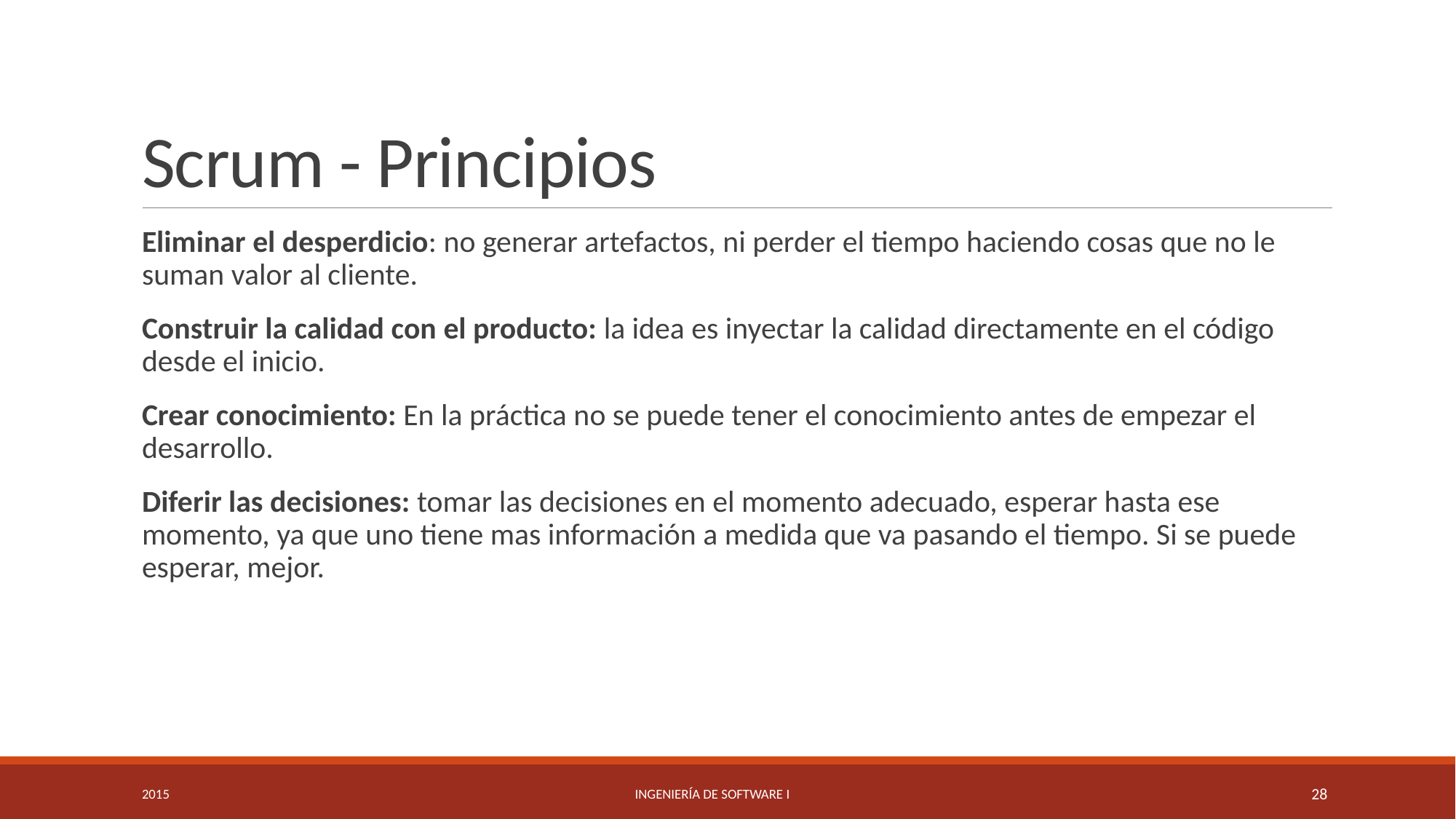

# Scrum - Principios
Eliminar el desperdicio: no generar artefactos, ni perder el tiempo haciendo cosas que no le suman valor al cliente.
Construir la calidad con el producto: la idea es inyectar la calidad directamente en el código desde el inicio.
Crear conocimiento: En la práctica no se puede tener el conocimiento antes de empezar el desarrollo.
Diferir las decisiones: tomar las decisiones en el momento adecuado, esperar hasta ese momento, ya que uno tiene mas información a medida que va pasando el tiempo. Si se puede esperar, mejor.
2015
Ingeniería de Software I
28